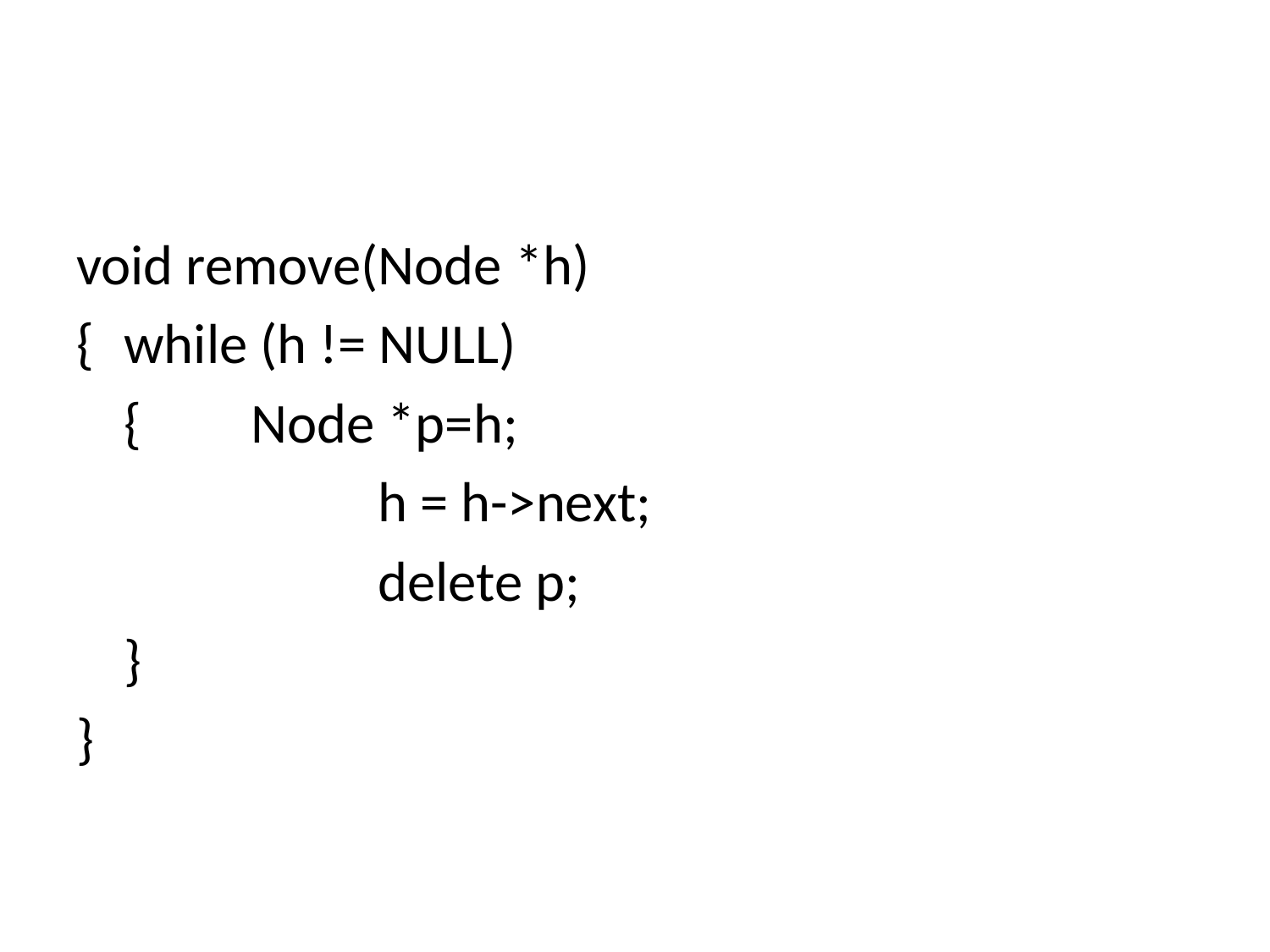

#
void remove(Node *h)
{	while (h != NULL)
	{	Node *p=h;
			h = h->next;
			delete p;
	}
}